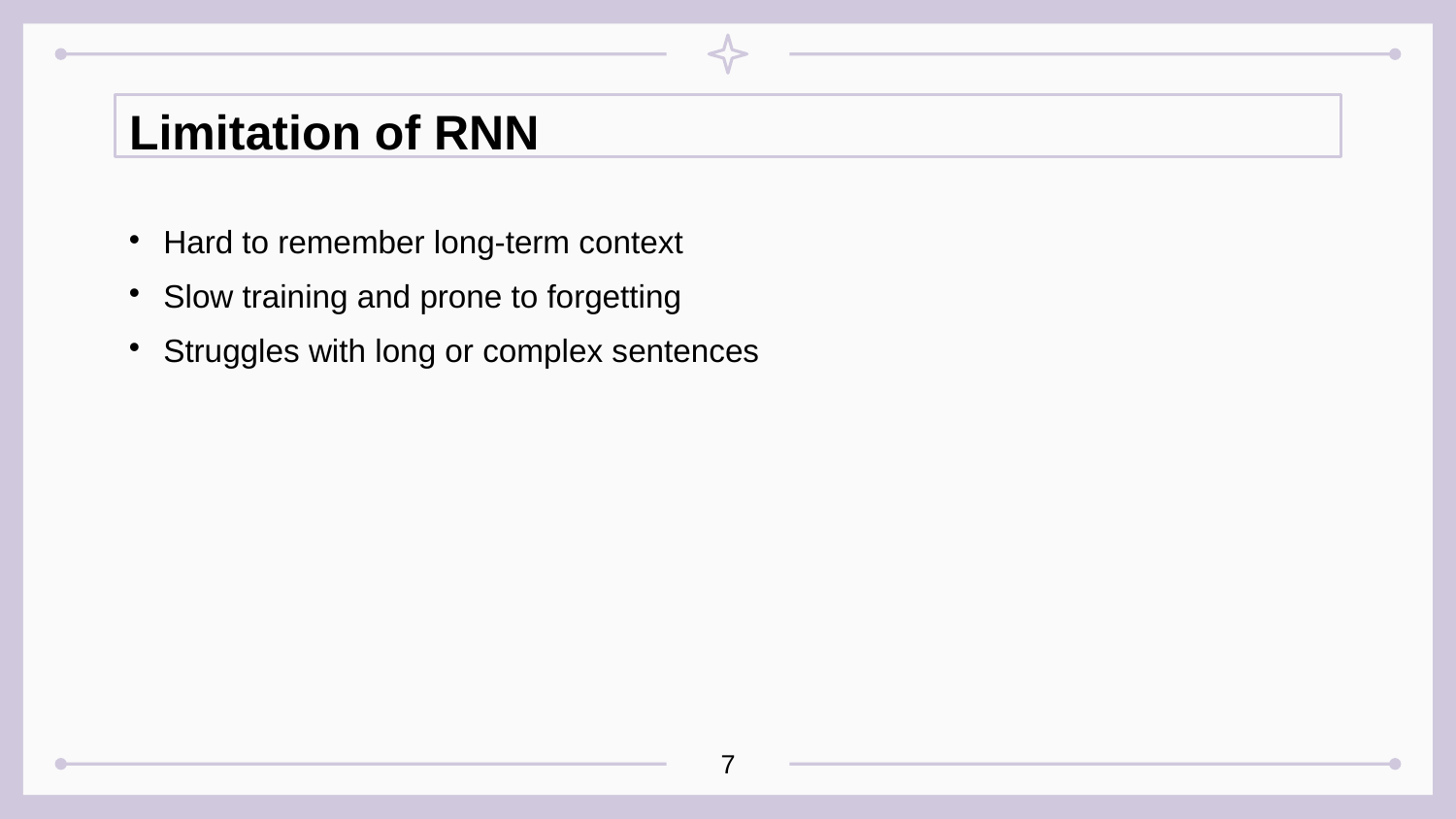

# Limitation of RNN
Hard to remember long-term context
Slow training and prone to forgetting
Struggles with long or complex sentences
7